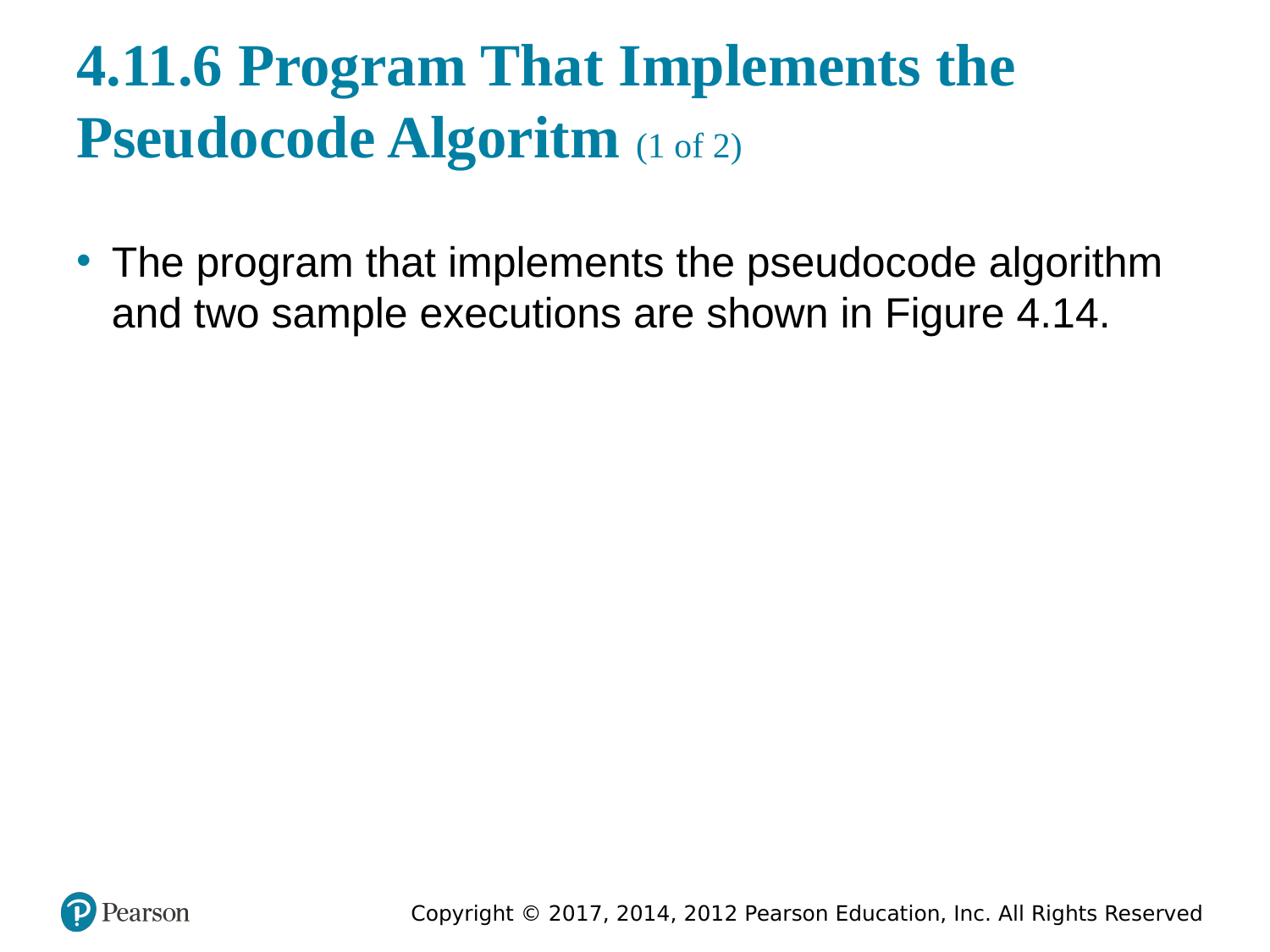

# 4.11.6 Program That Implements the Pseudocode Algoritm (1 of 2)
The program that implements the pseudocode algorithm and two sample executions are shown in Figure 4.14.